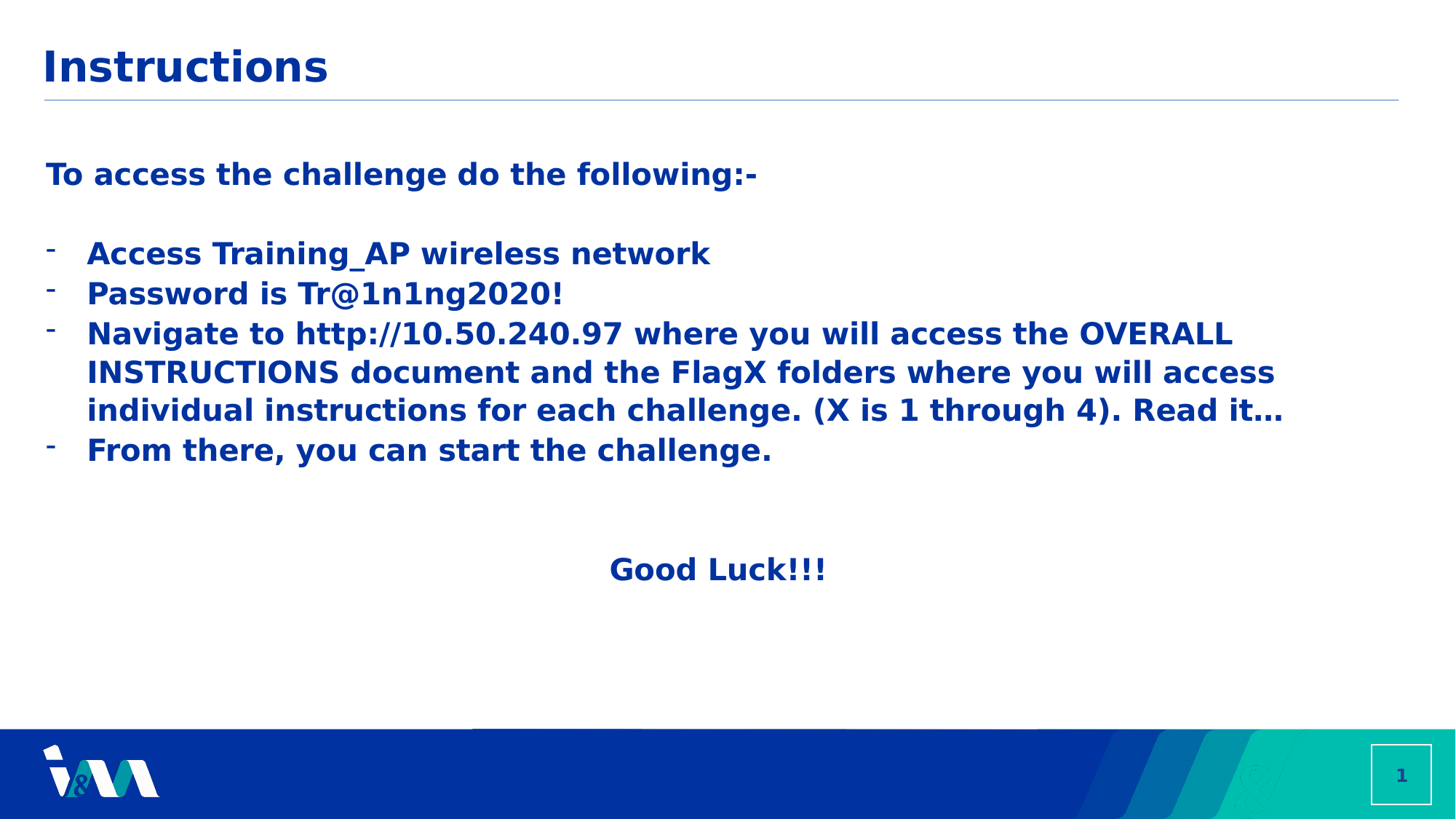

Instructions
To access the challenge do the following:-

Access Training_AP wireless network
Password is Tr@1n1ng2020!
Navigate to http://10.50.240.97 where you will access the OVERALL INSTRUCTIONS document and the FlagX folders where you will access individual instructions for each challenge. (X is 1 through 4). Read it…
From there, you can start the challenge.

Good Luck!!!
1